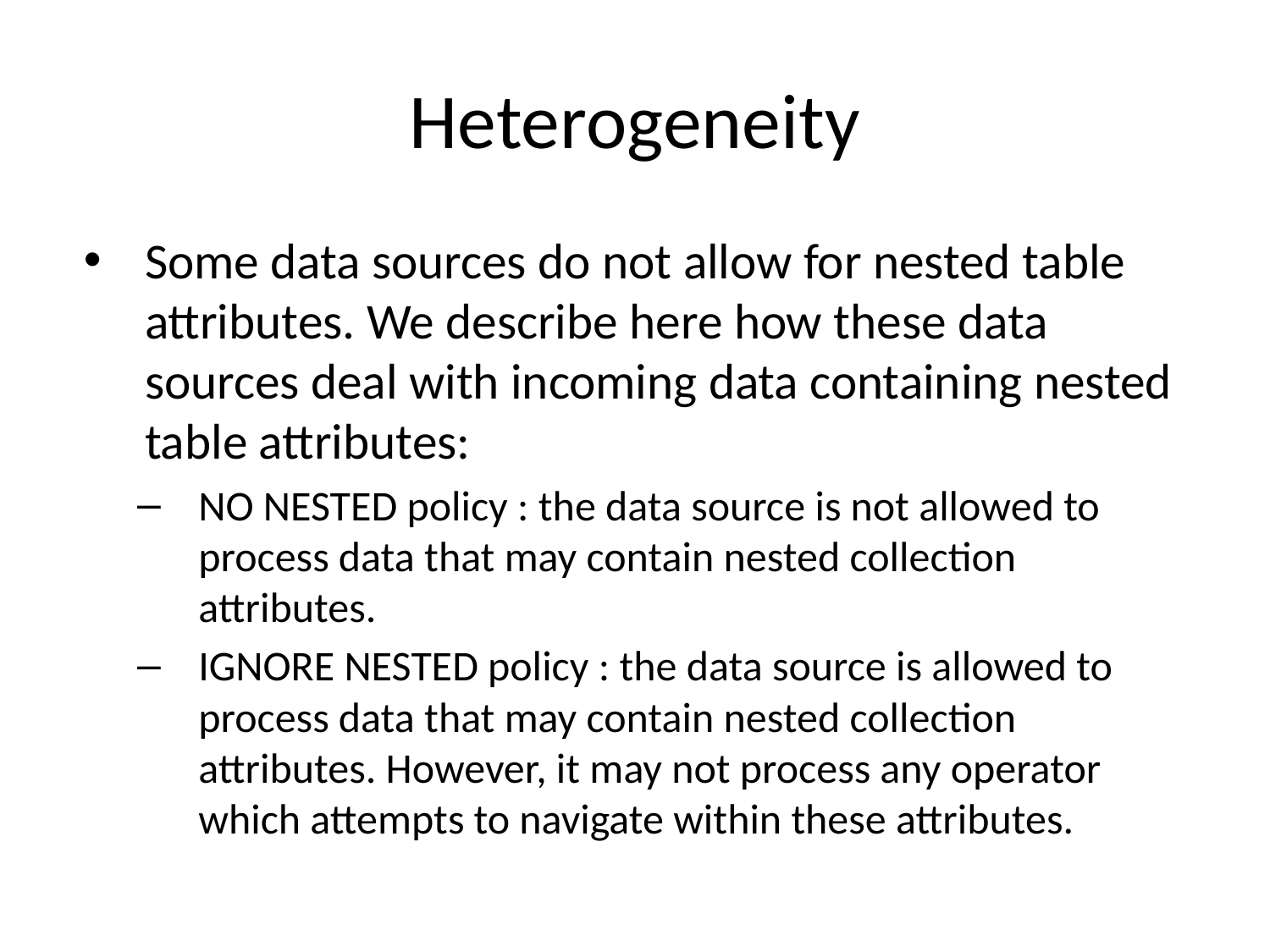

# Heterogeneity
Some data sources do not allow for nested table attributes. We describe here how these data sources deal with incoming data containing nested table attributes:
NO NESTED policy : the data source is not allowed to process data that may contain nested collection attributes.
IGNORE NESTED policy : the data source is allowed to process data that may contain nested collection attributes. However, it may not process any operator which attempts to navigate within these attributes.